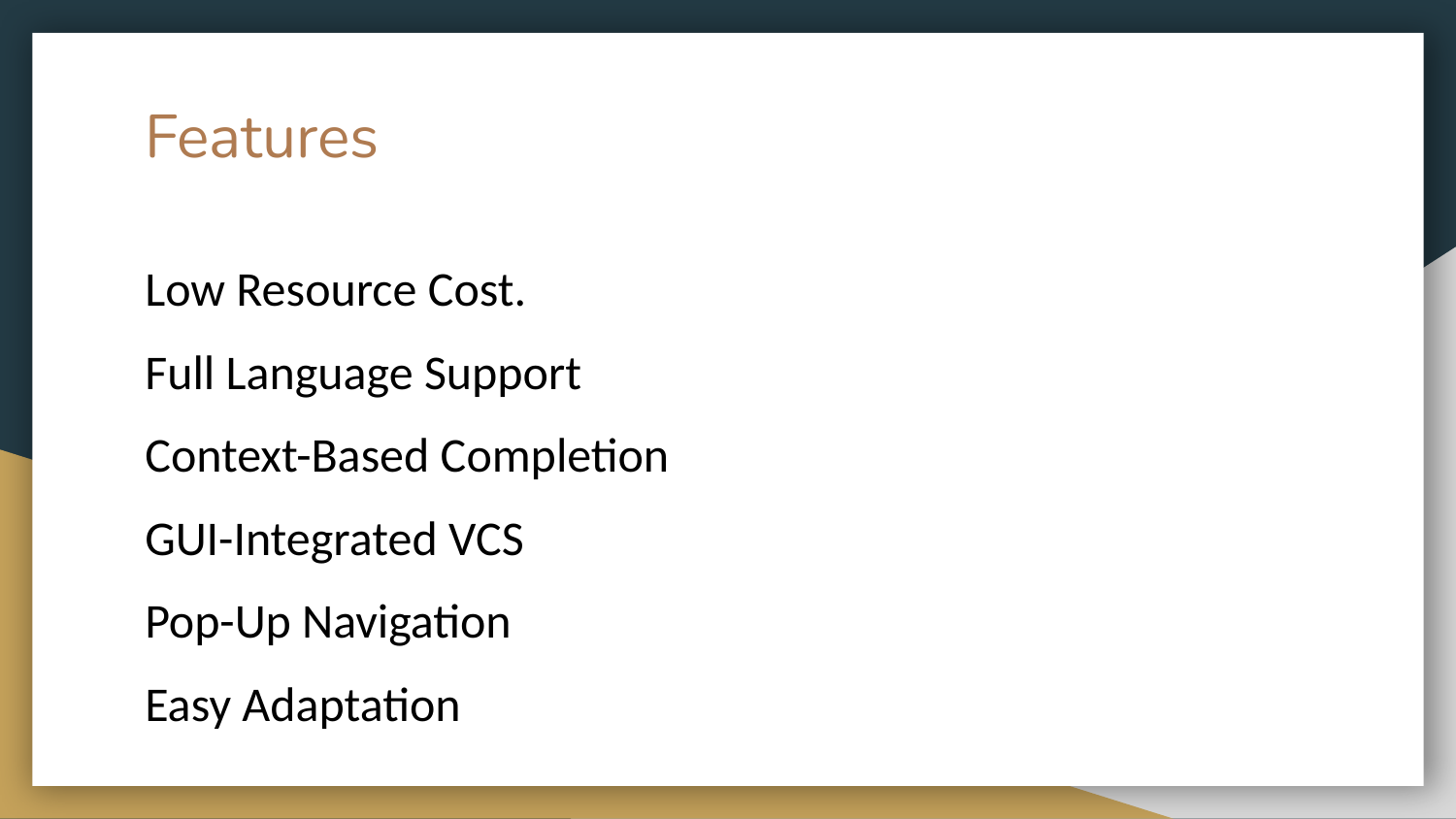

# Features
Low Resource Cost.
Full Language Support
Context-Based Completion
GUI-Integrated VCS
Pop-Up Navigation
Easy Adaptation